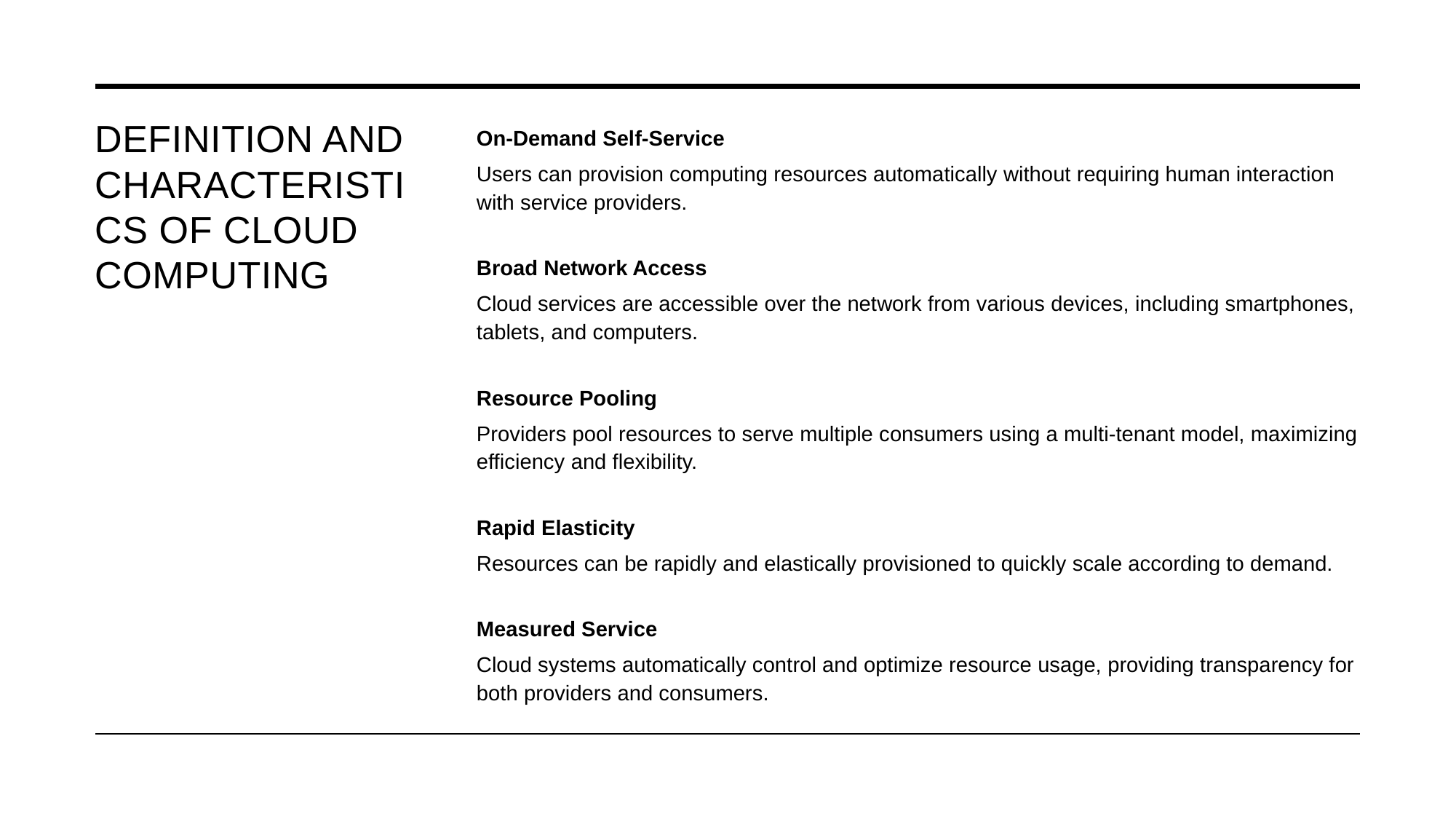

# Definition and Characteristics of Cloud Computing
On-Demand Self-Service
Users can provision computing resources automatically without requiring human interaction with service providers.
Broad Network Access
Cloud services are accessible over the network from various devices, including smartphones, tablets, and computers.
Resource Pooling
Providers pool resources to serve multiple consumers using a multi-tenant model, maximizing efficiency and flexibility.
Rapid Elasticity
Resources can be rapidly and elastically provisioned to quickly scale according to demand.
Measured Service
Cloud systems automatically control and optimize resource usage, providing transparency for both providers and consumers.